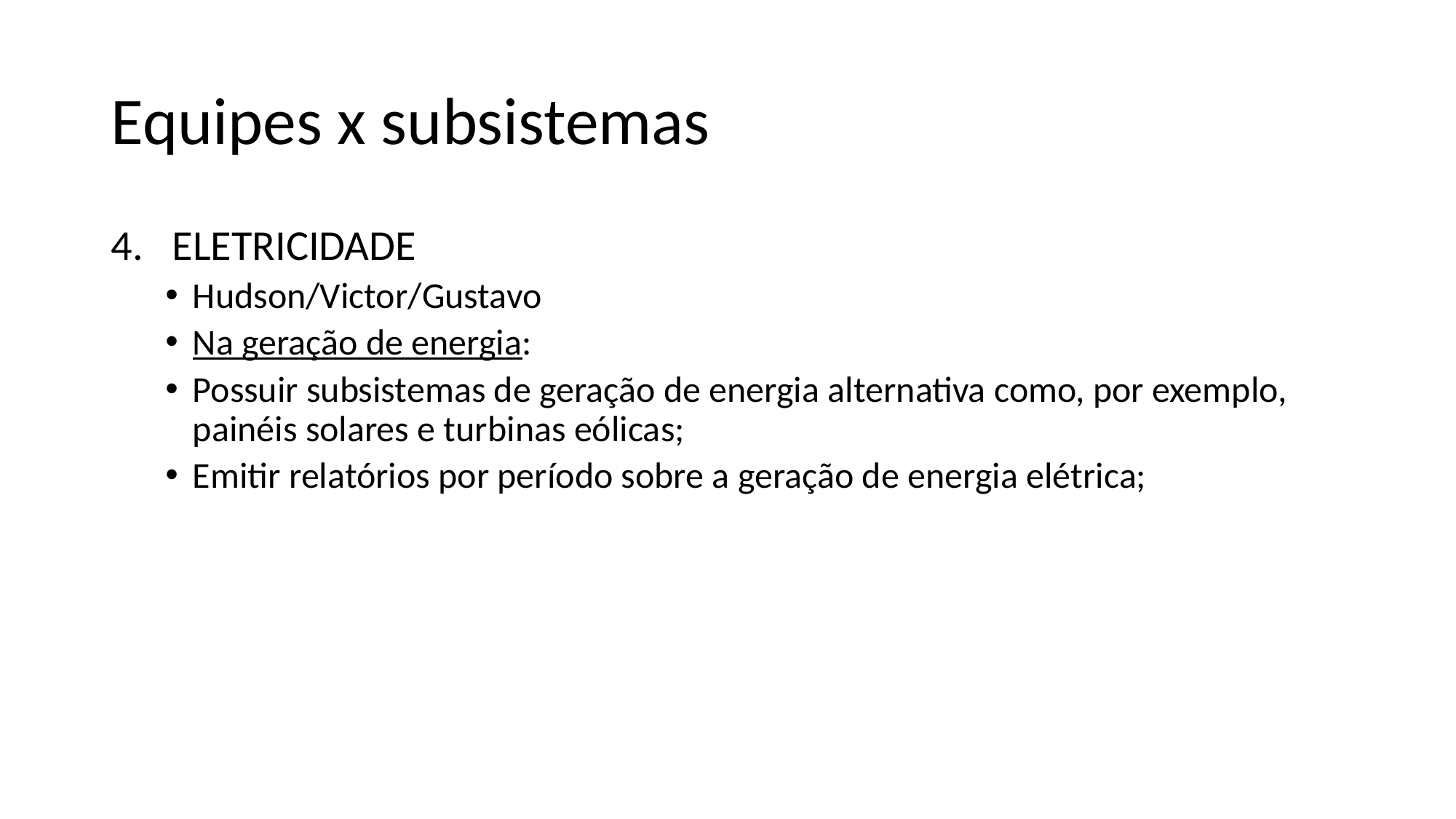

# Equipes x subsistemas
ELETRICIDADE
Hudson/Victor/Gustavo
Na geração de energia:
Possuir subsistemas de geração de energia alternativa como, por exemplo, painéis solares e turbinas eólicas;
Emitir relatórios por período sobre a geração de energia elétrica;